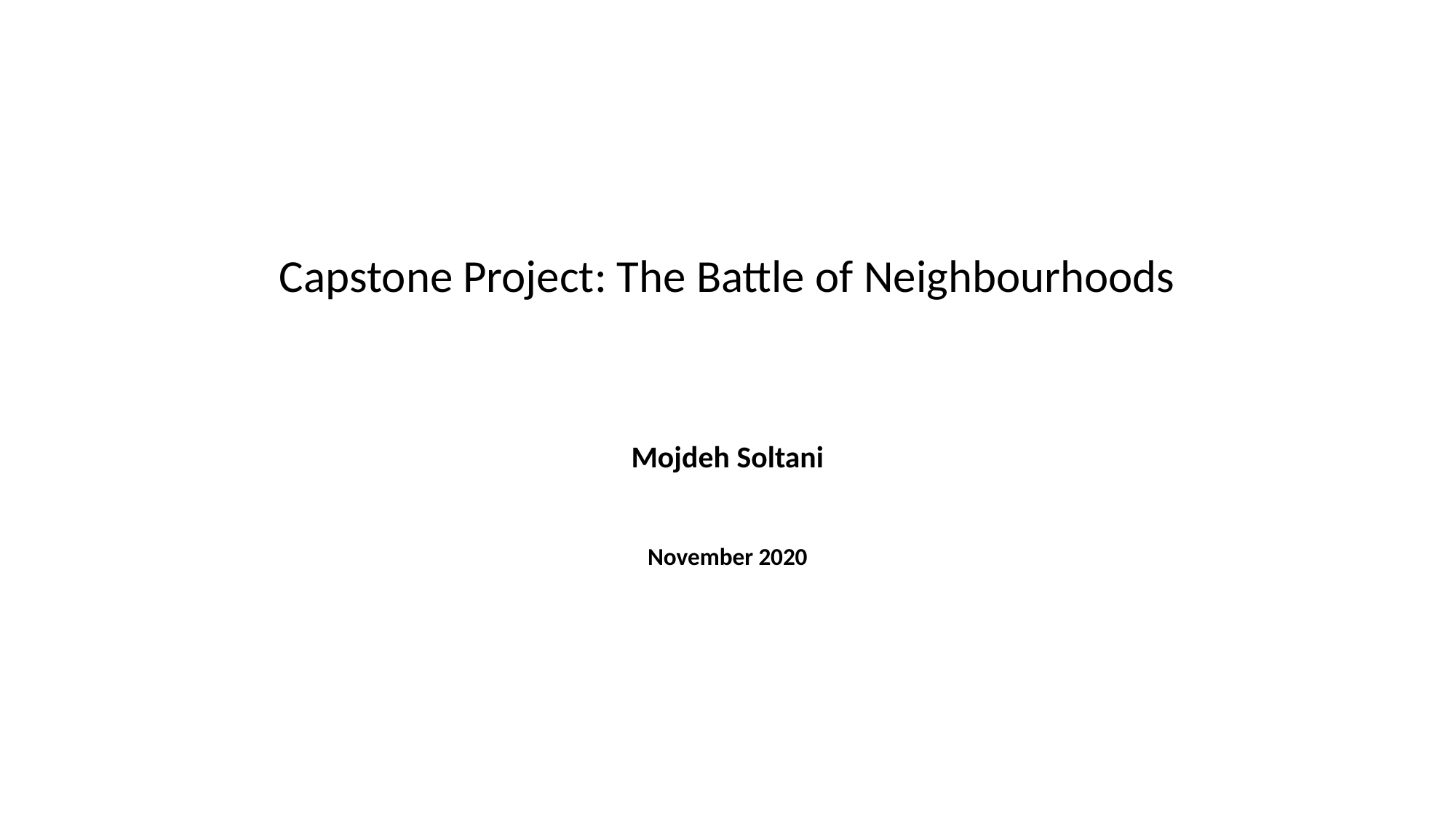

# Capstone Project: The Battle of Neighbourhoods

Mojdeh Soltani

November 2020